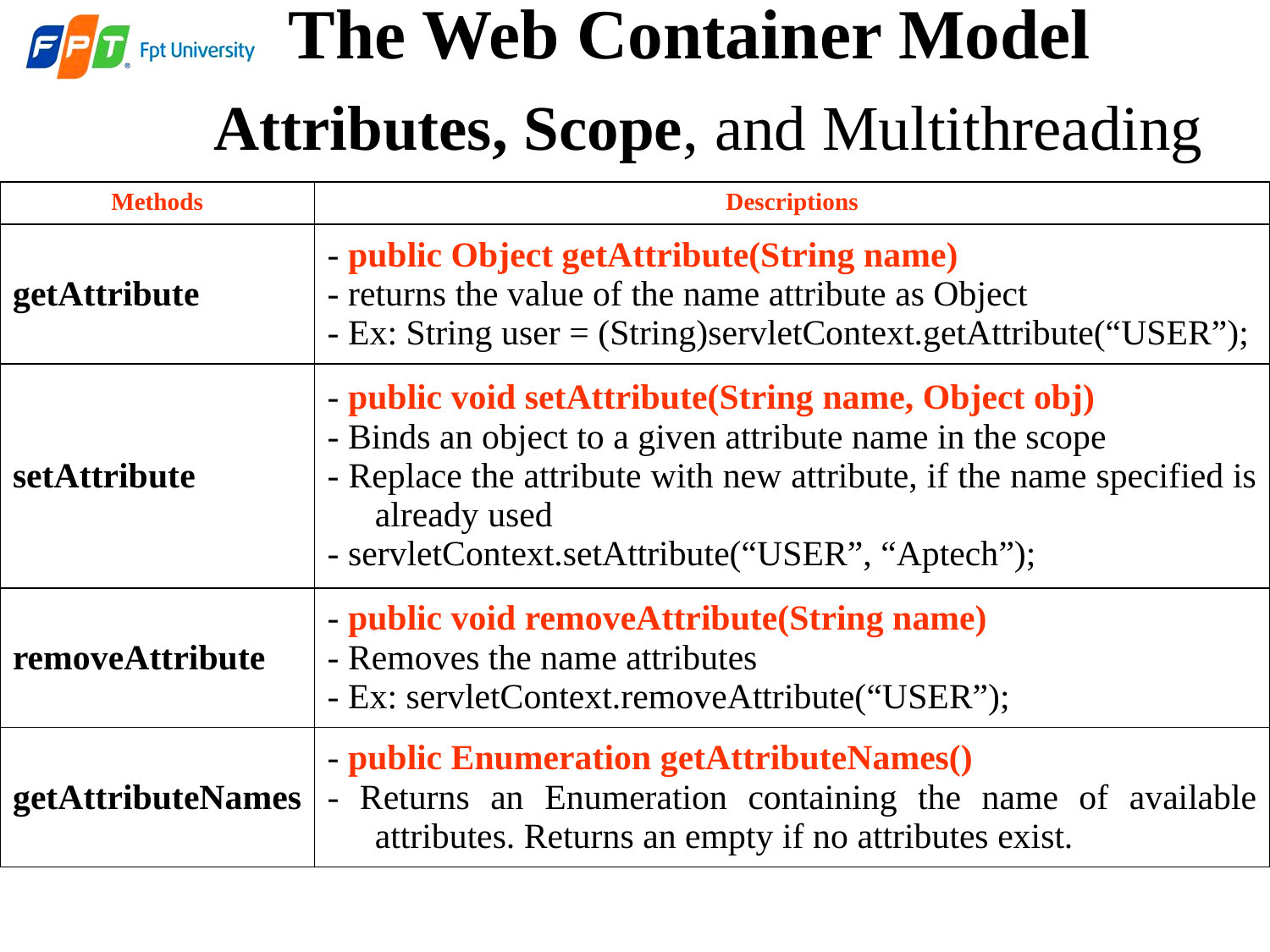

The Web Container Model
 Attributes, Scope, and Multithreading
| Methods | Descriptions |
| --- | --- |
| getAttribute | - public Object getAttribute(String name) - returns the value of the name attribute as Object - Ex: String user = (String)servletContext.getAttribute(“USER”); |
| setAttribute | - public void setAttribute(String name, Object obj) - Binds an object to a given attribute name in the scope - Replace the attribute with new attribute, if the name specified is already used - servletContext.setAttribute(“USER”, “Aptech”); |
| removeAttribute | - public void removeAttribute(String name) - Removes the name attributes - Ex: servletContext.removeAttribute(“USER”); |
| getAttributeNames | - public Enumeration getAttributeNames() - Returns an Enumeration containing the name of available attributes. Returns an empty if no attributes exist. |